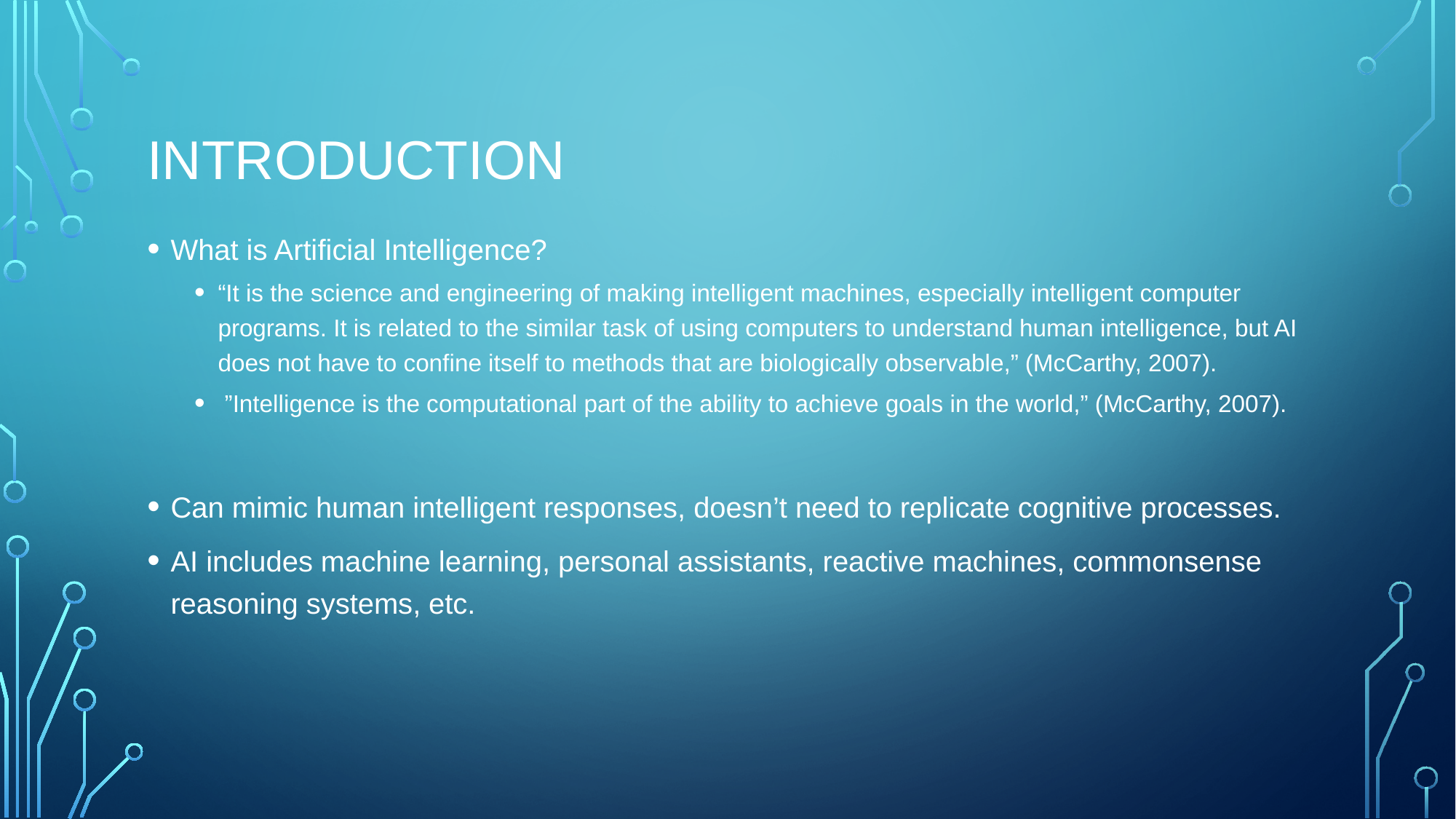

# Introduction
What is Artificial Intelligence?
“It is the science and engineering of making intelligent machines, especially intelligent computer programs. It is related to the similar task of using computers to understand human intelligence, but AI does not have to confine itself to methods that are biologically observable,” (McCarthy, 2007).
 ”Intelligence is the computational part of the ability to achieve goals in the world,” (McCarthy, 2007).

Can mimic human intelligent responses, doesn’t need to replicate cognitive processes.
AI includes machine learning, personal assistants, reactive machines, commonsense reasoning systems, etc.